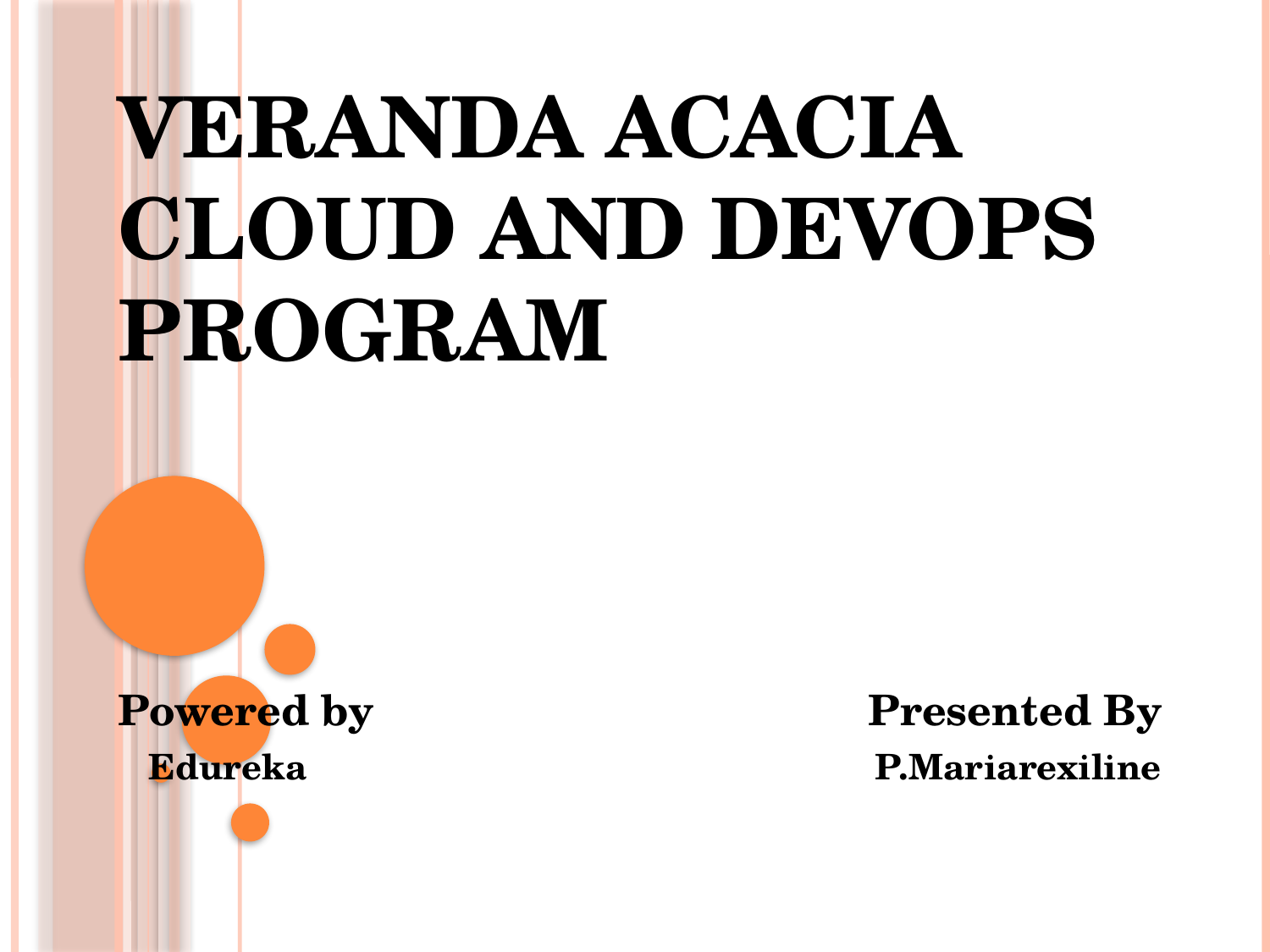

# Veranda Acacia Cloud and DevOps Program
Powered by                                         Presented By
   Edureka                                                        P.Mariarexiline